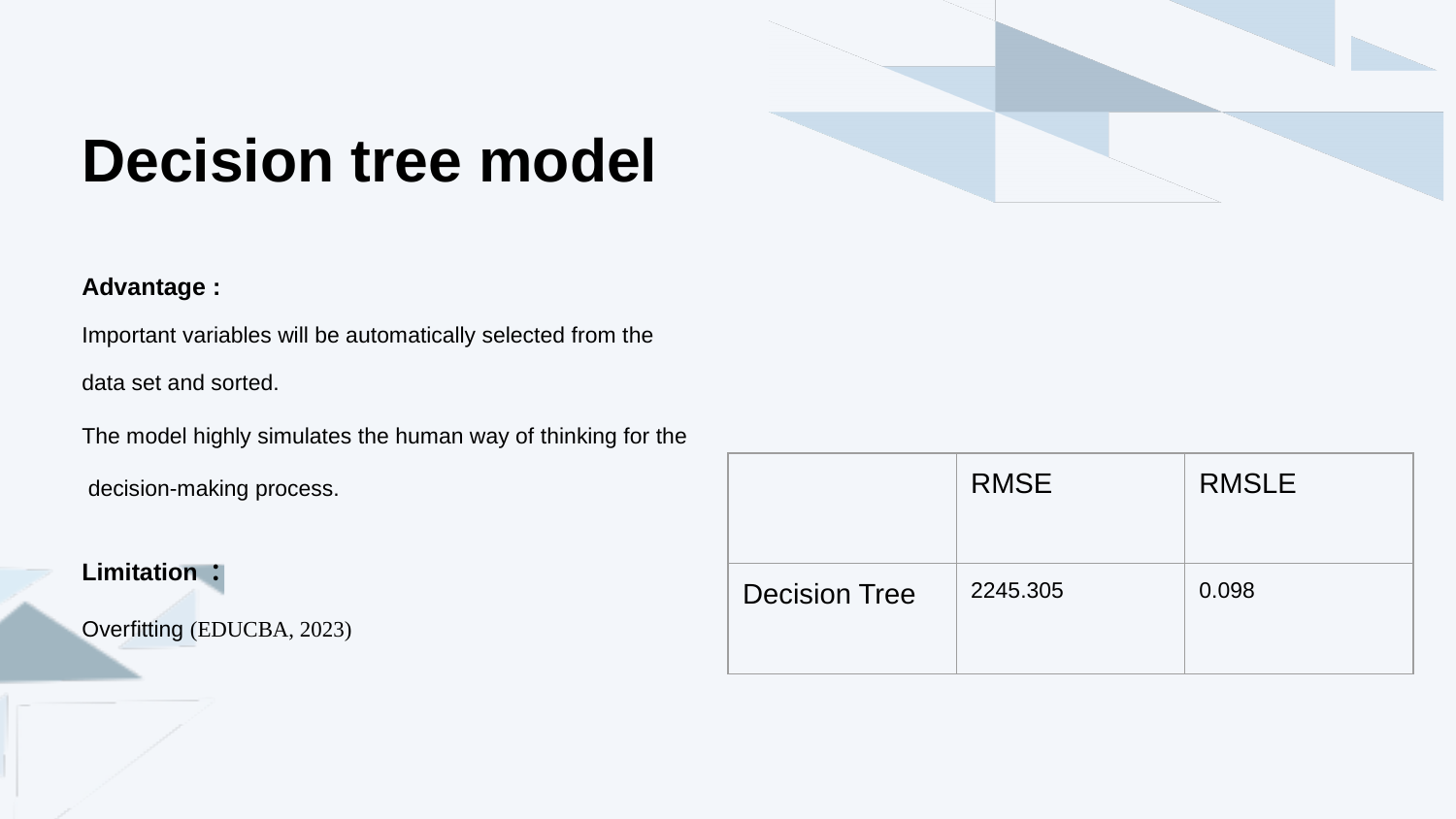

Decision tree model
Advantage :
Important variables will be automatically selected from the
data set and sorted.

The model highly simulates the human way of thinking for the

 decision-making process.

Limitation ：

Overfitting (EDUCBA, 2023)
|  | RMSE | RMSLE |
| --- | --- | --- |
| Decision Tree | 2245.305 | 0.098 |